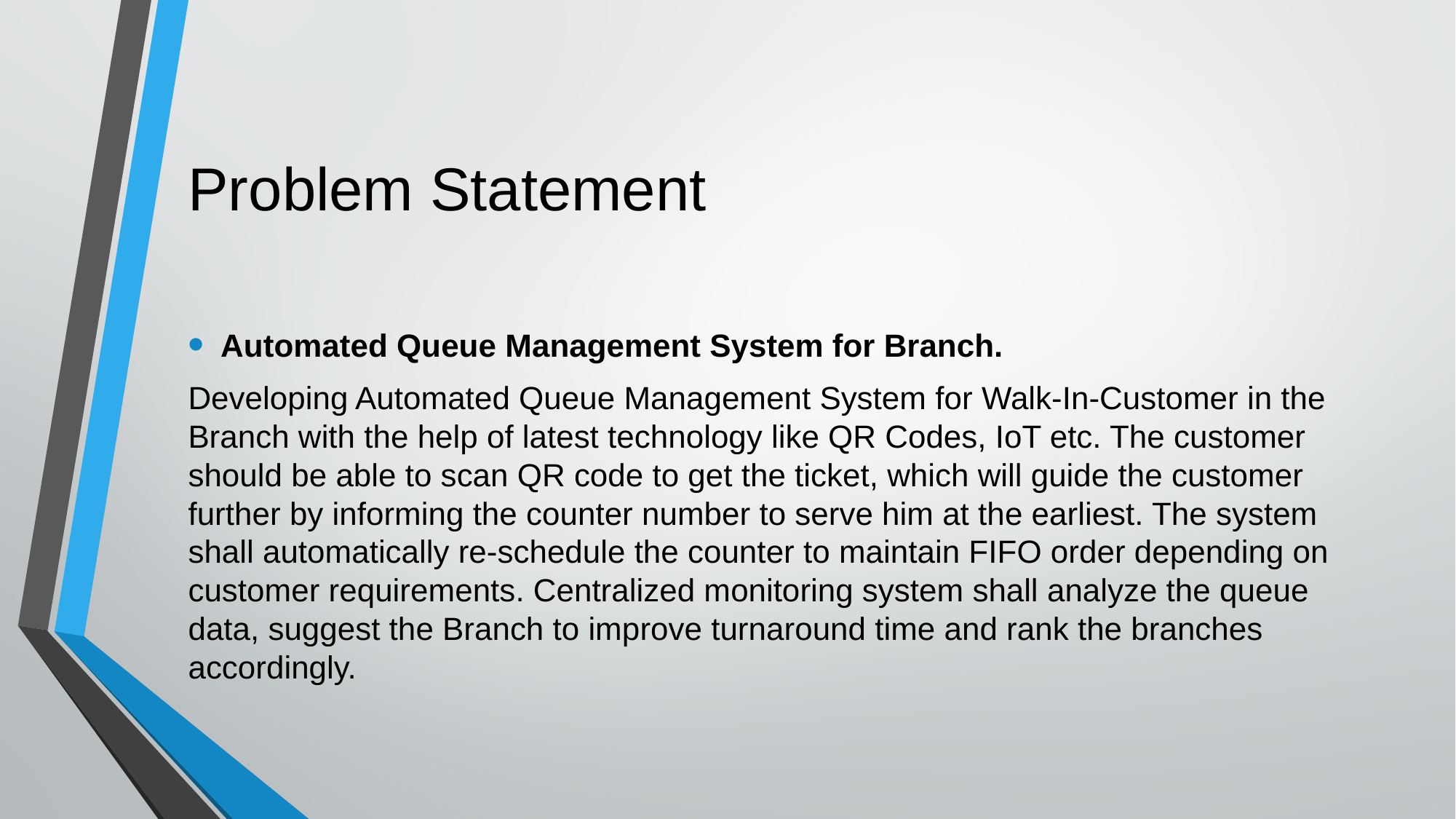

# Problem Statement
Automated Queue Management System for Branch.
Developing Automated Queue Management System for Walk-In-Customer in the Branch with the help of latest technology like QR Codes, IoT etc. The customer should be able to scan QR code to get the ticket, which will guide the customer further by informing the counter number to serve him at the earliest. The system shall automatically re-schedule the counter to maintain FIFO order depending on customer requirements. Centralized monitoring system shall analyze the queue data, suggest the Branch to improve turnaround time and rank the branches accordingly.